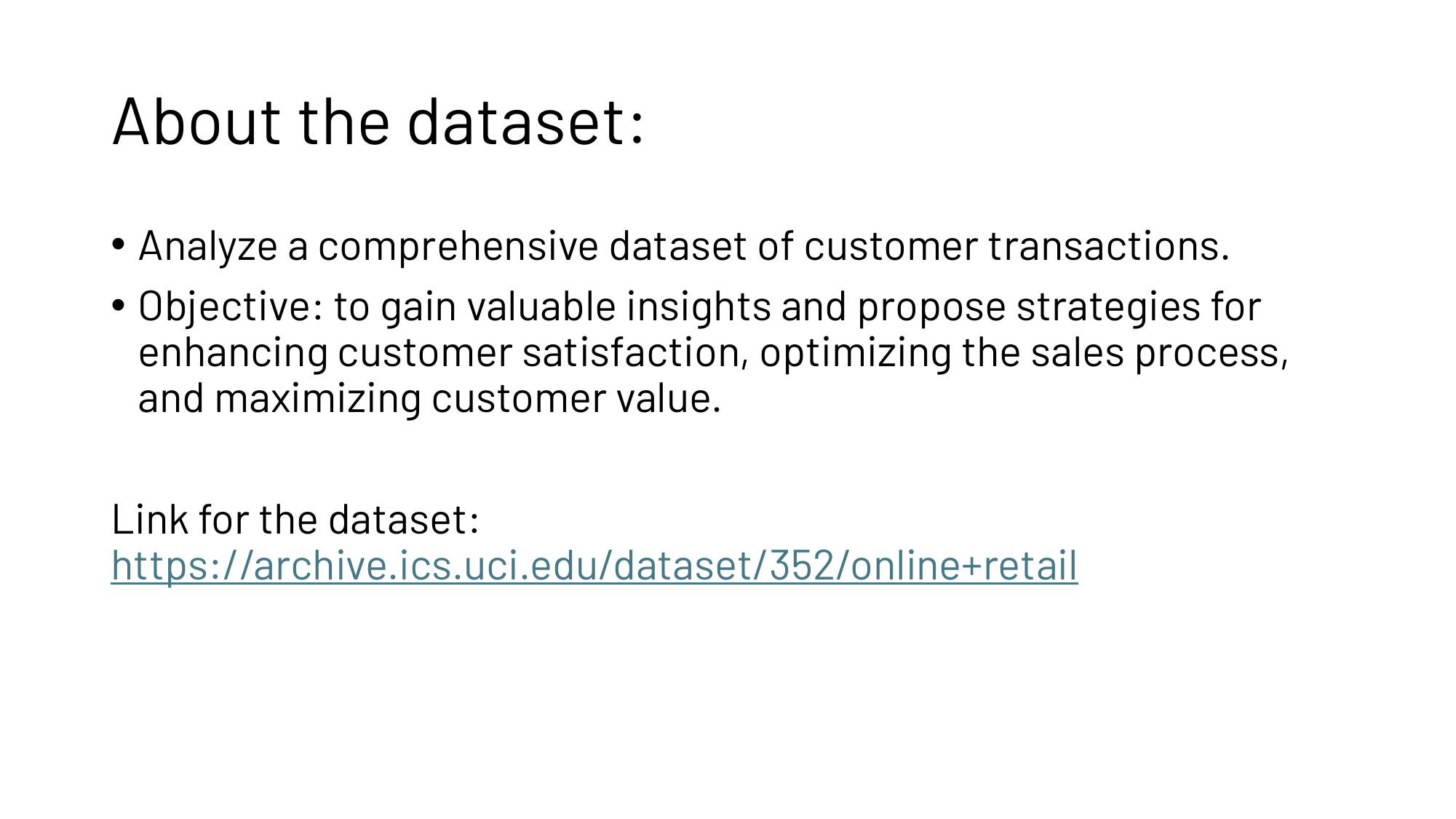

# About the dataset:
Analyze a comprehensive dataset of customer transactions.
Objective: to gain valuable insights and propose strategies for enhancing customer satisfaction, optimizing the sales process, and maximizing customer value.

Link for the dataset: https://archive.ics.uci.edu/dataset/352/online+retail